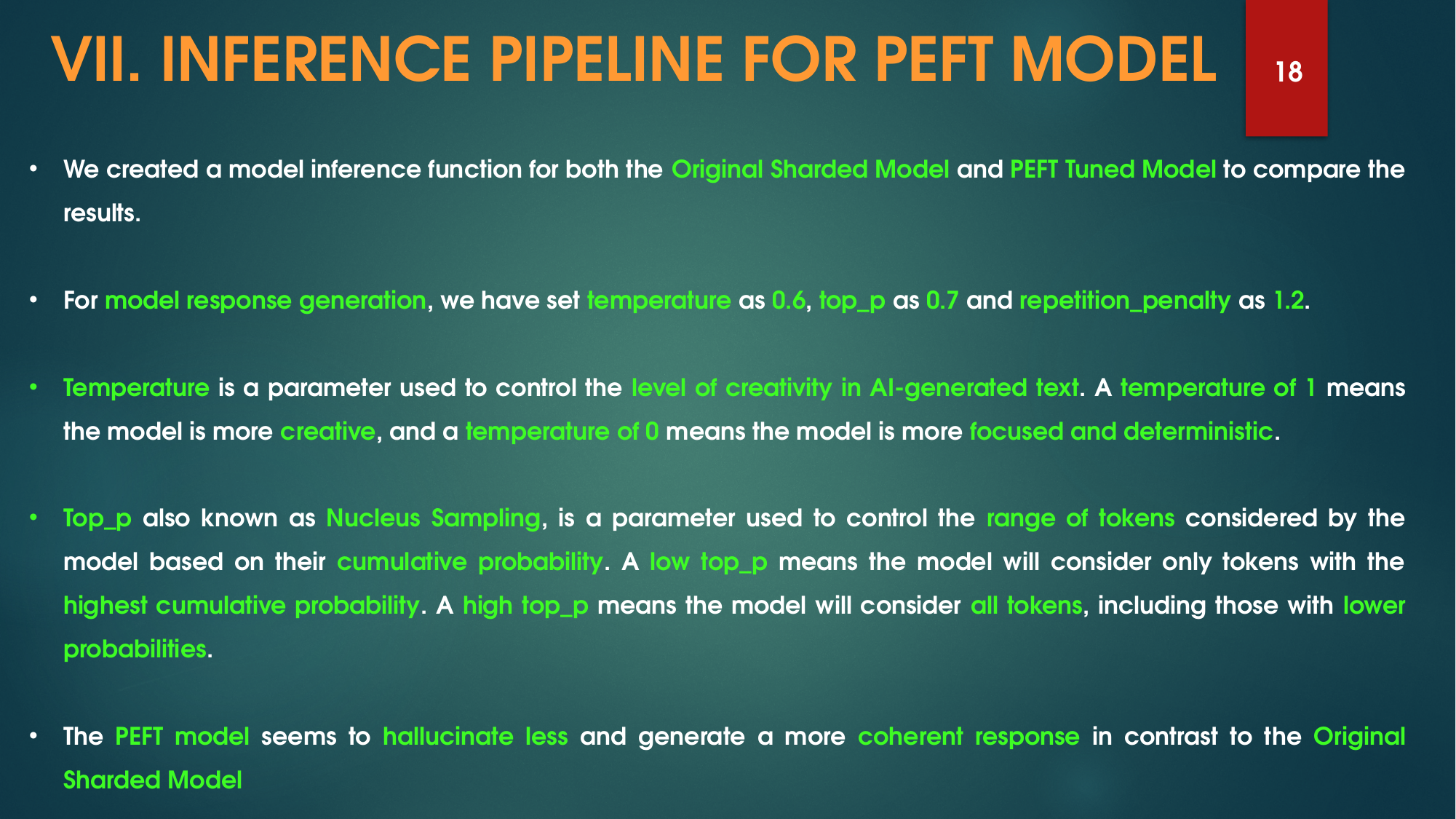

VII. INFERENCE PIPELINE FOR PEFT MODEL

18
We created a model inference function for both the Original Sharded Model and PEFT Tuned Model to compare the results.

For model response generation, we have set temperature as 0.6, top_p as 0.7 and repetition_penalty as 1.2.

Temperature is a parameter used to control the level of creativity in AI-generated text. A temperature of 1 means the model is more creative, and a temperature of 0 means the model is more focused and deterministic.

Top_p also known as Nucleus Sampling, is a parameter used to control the range of tokens considered by the model based on their cumulative probability. A low top_p means the model will consider only tokens with the highest cumulative probability. A high top_p means the model will consider all tokens, including those with lower probabilities.

The PEFT model seems to hallucinate less and generate a more coherent response in contrast to the Original Sharded Model